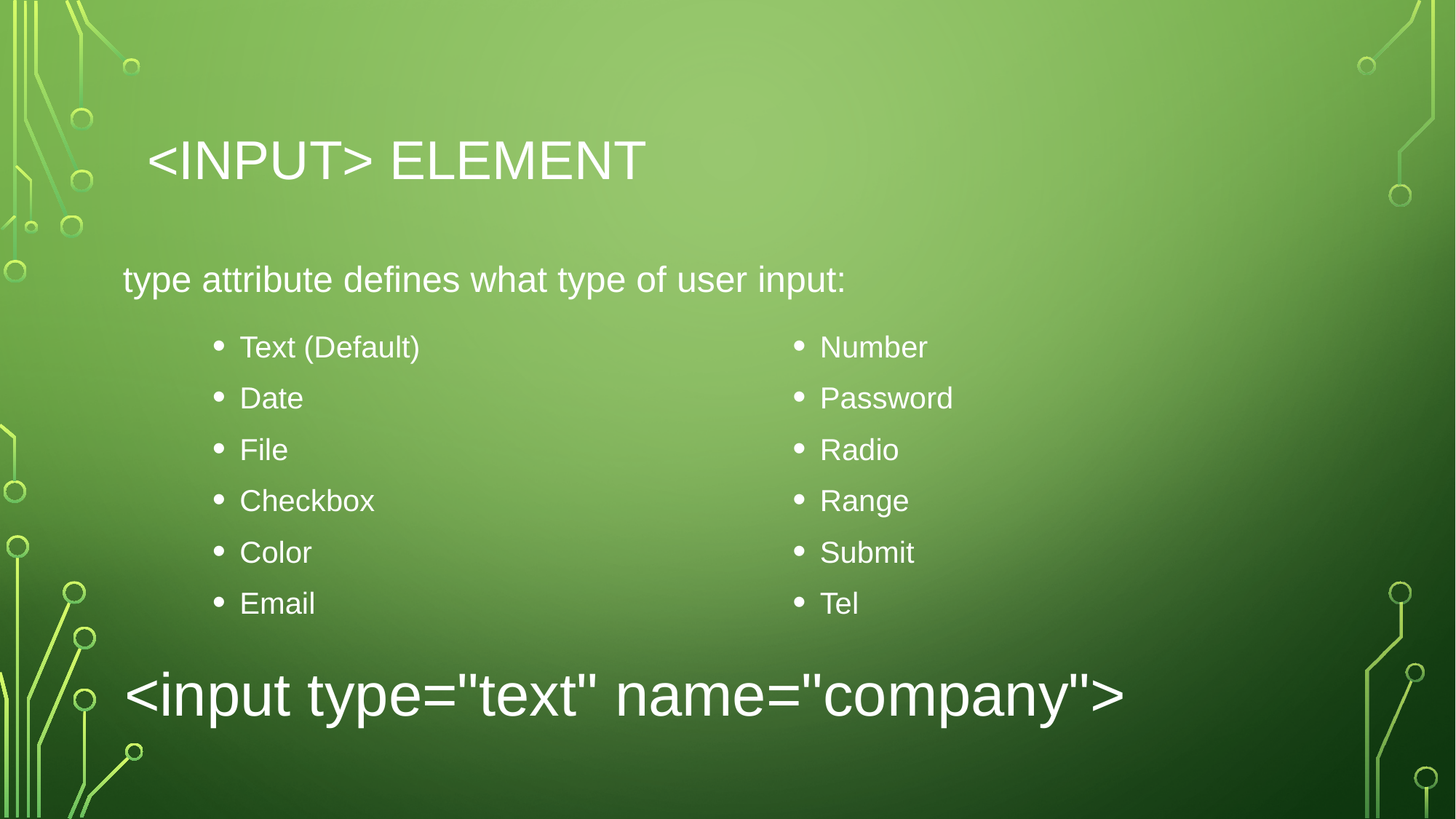

# <Input> element
type attribute defines what type of user input:
Text (Default)
Date
File
Checkbox
Color
Email
Number
Password
Radio
Range
Submit
Tel
<input type="text" name="company">